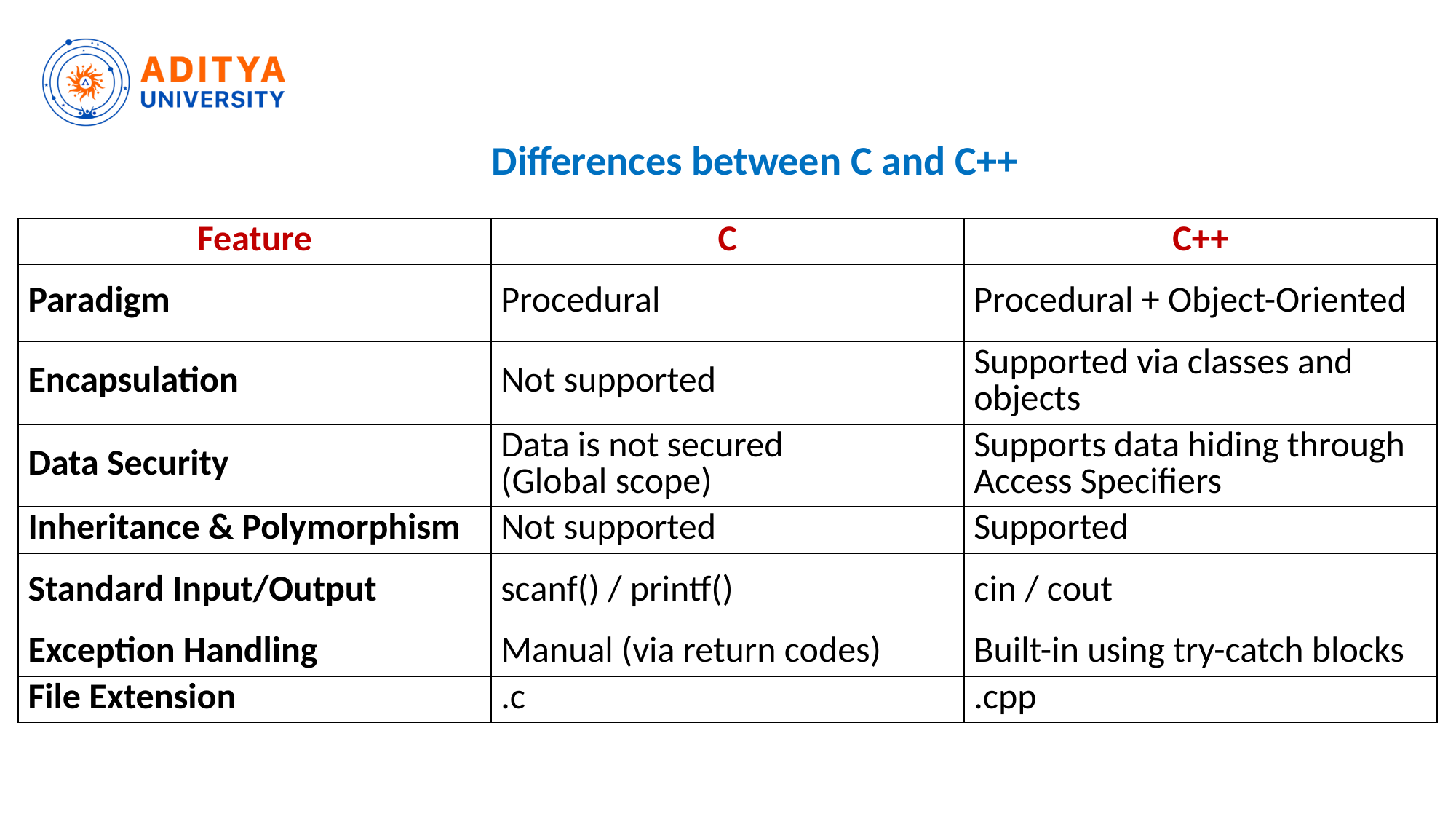

# Differences between C and C++

| Feature | C | C++ |
| --- | --- | --- |
| Paradigm | Procedural | Procedural + Object-Oriented |
| Encapsulation | Not supported | Supported via classes and objects |
| Data Security | Data is not secured (Global scope) | Supports data hiding through Access Specifiers |
| Inheritance & Polymorphism | Not supported | Supported |
| Standard Input/Output | scanf() / printf() | cin / cout |
| Exception Handling | Manual (via return codes) | Built-in using try-catch blocks |
| File Extension | .c | .cpp |